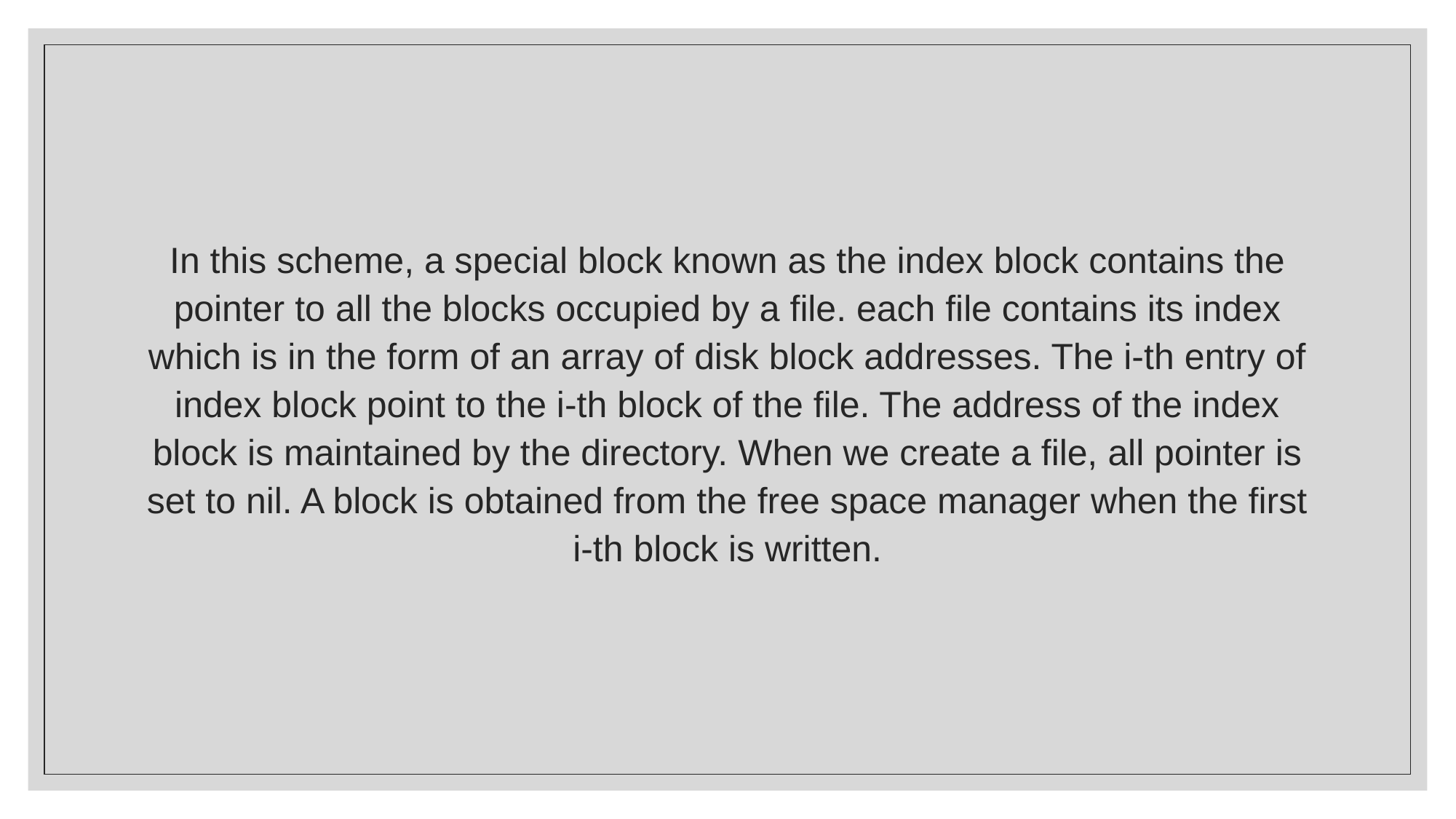

In this scheme, a special block known as the index block contains the pointer to all the blocks occupied by a file. each file contains its index which is in the form of an array of disk block addresses. The i-th entry of index block point to the i-th block of the file. The address of the index block is maintained by the directory. When we create a file, all pointer is set to nil. A block is obtained from the free space manager when the first i-th block is written.